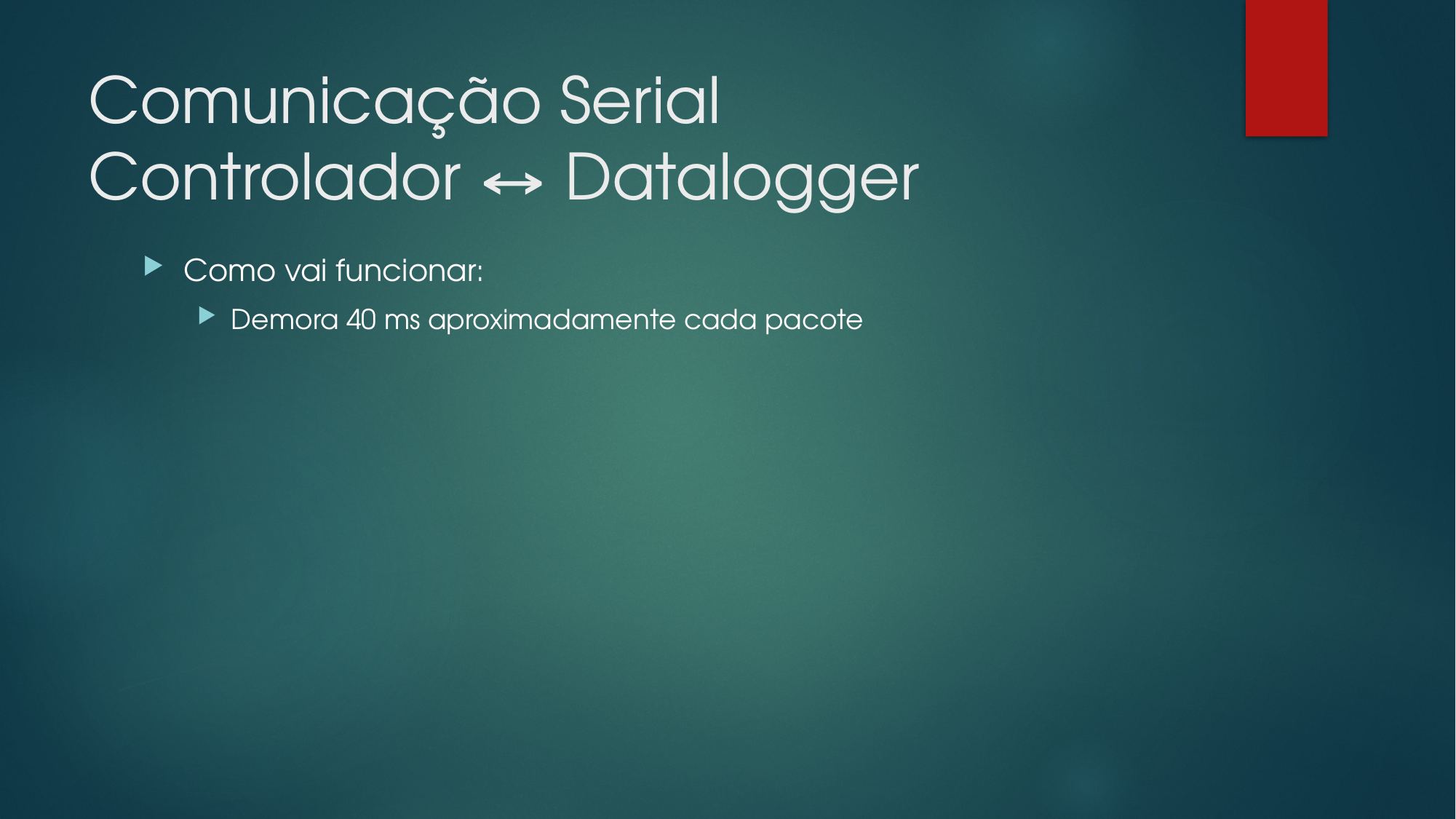

# Comunicação Serial Controlador ↔ Datalogger
Como vai funcionar:
Demora 40 ms aproximadamente cada pacote